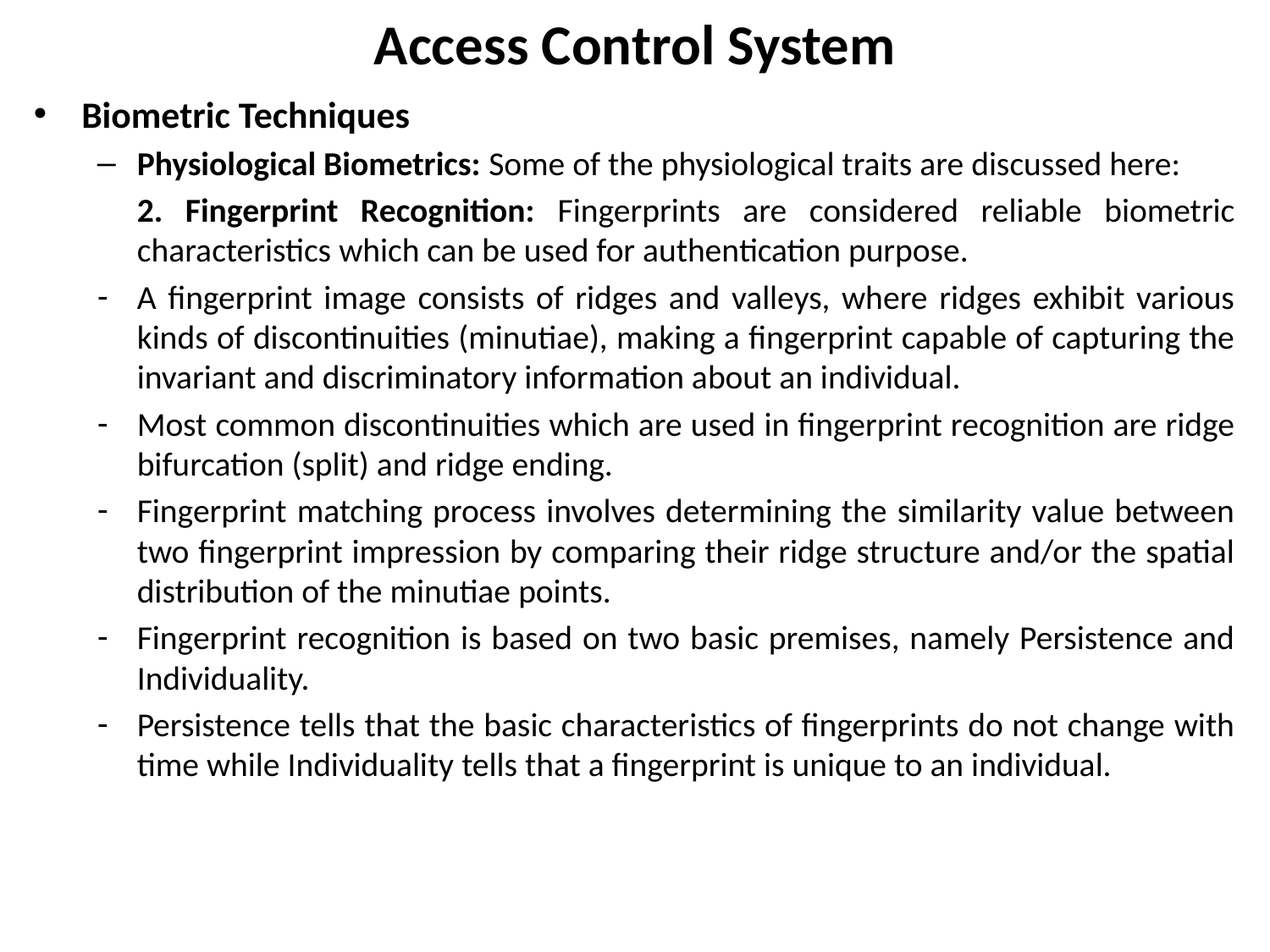

# Access Control System
Biometric Techniques
Physiological Biometrics: Some of the physiological traits are discussed here:
	2. Fingerprint Recognition: Fingerprints are considered reliable biometric characteristics which can be used for authentication purpose.
A fingerprint image consists of ridges and valleys, where ridges exhibit various kinds of discontinuities (minutiae), making a fingerprint capable of capturing the invariant and discriminatory information about an individual.
Most common discontinuities which are used in fingerprint recognition are ridge bifurcation (split) and ridge ending.
Fingerprint matching process involves determining the similarity value between two fingerprint impression by comparing their ridge structure and/or the spatial distribution of the minutiae points.
Fingerprint recognition is based on two basic premises, namely Persistence and Individuality.
Persistence tells that the basic characteristics of fingerprints do not change with time while Individuality tells that a fingerprint is unique to an individual.